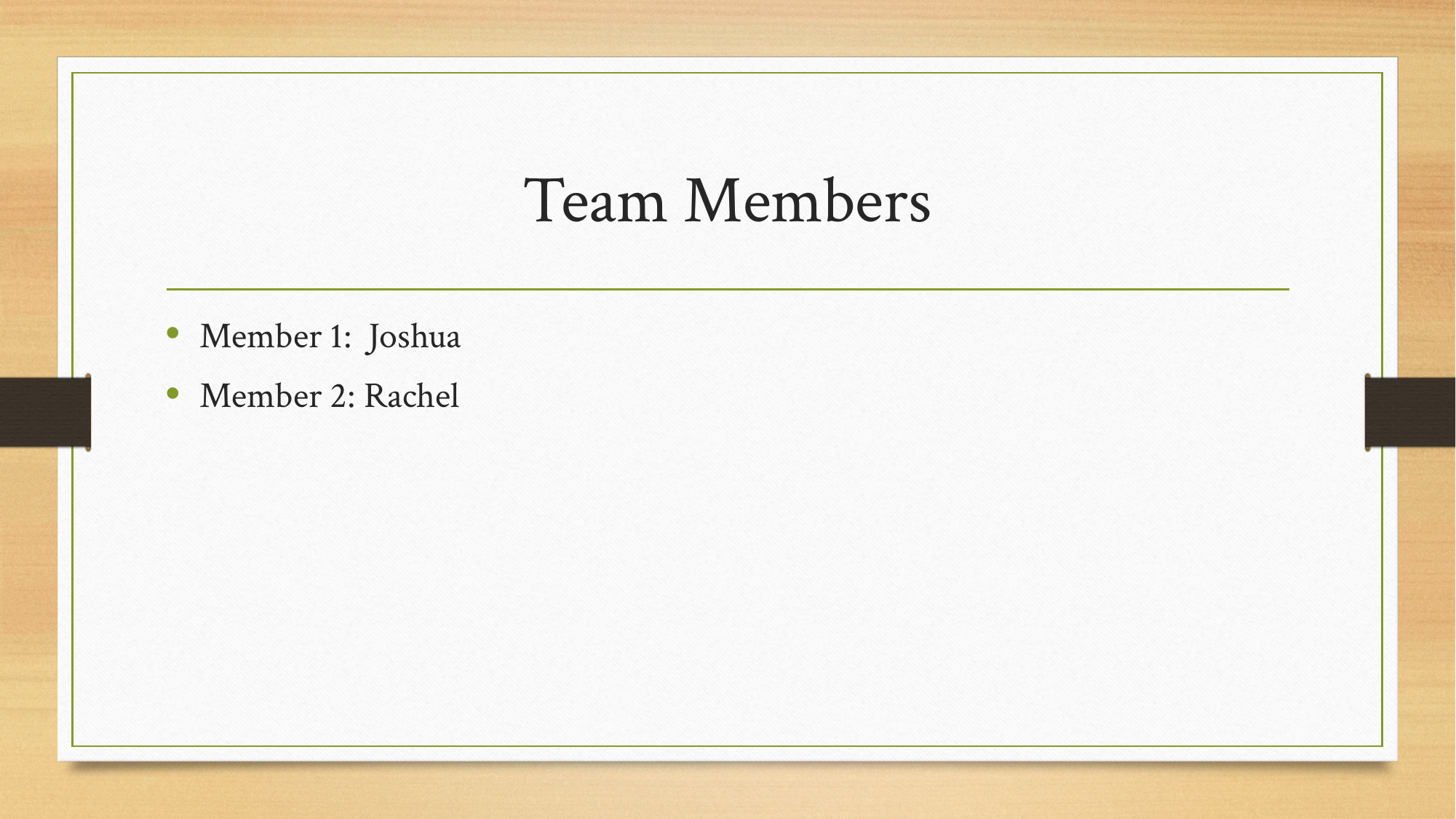

# Team Members
Member 1:  Joshua
Member 2: Rachel